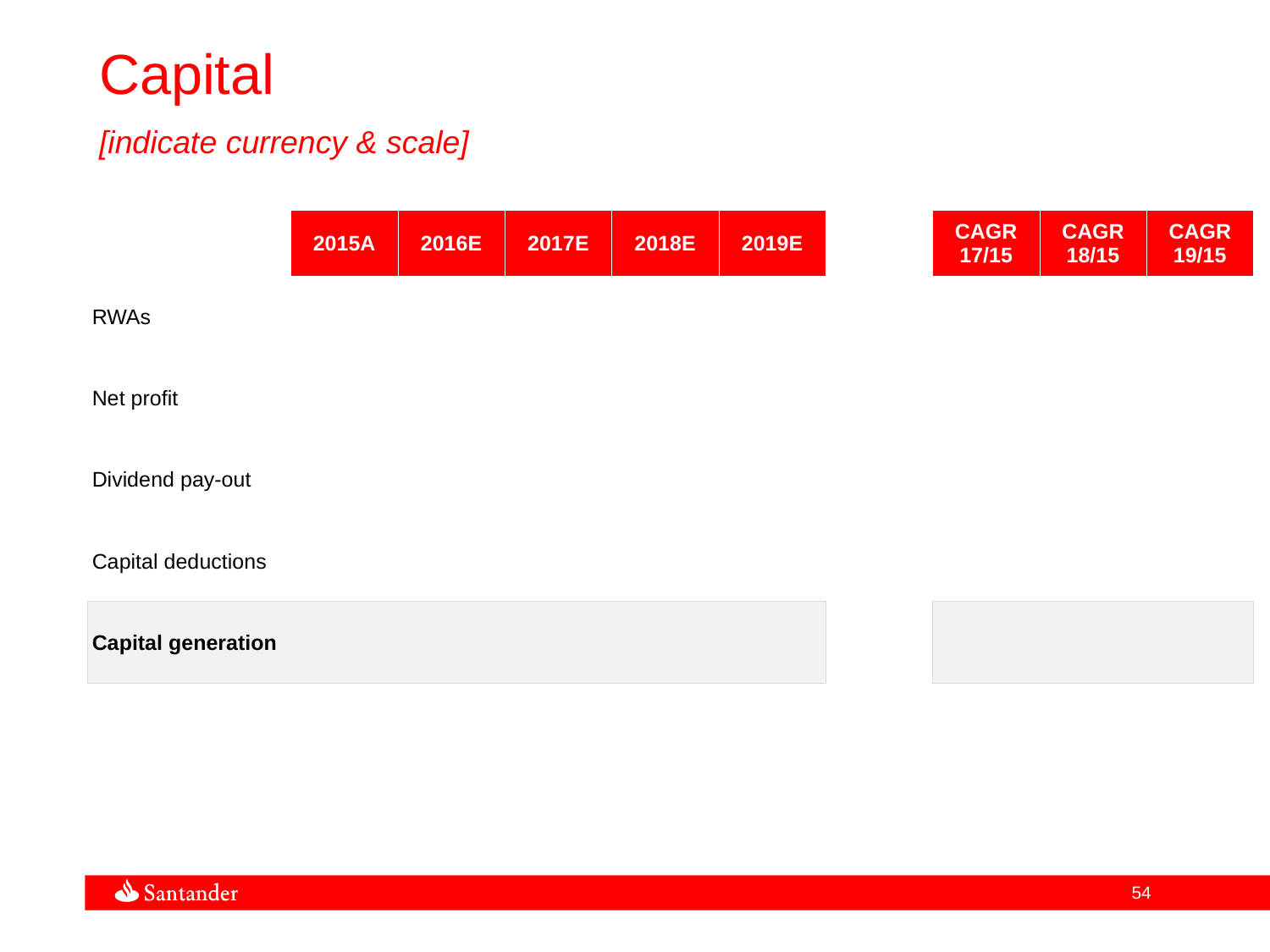

Capital
[indicate currency & scale]
|  | 2015A | 2016E | 2017E | 2018E | 2019E |  | CAGR 17/15 | CAGR 18/15 | CAGR 19/15 |
| --- | --- | --- | --- | --- | --- | --- | --- | --- | --- |
| RWAs |  |  |  |  |  |  |  |  |  |
| Net profit |  |  |  |  |  |  |  |  |  |
| Dividend pay-out |  |  |  |  |  |  |  |  |  |
| Capital deductions |  |  |  |  |  |  |  |  |  |
| Capital generation |  |  |  |  |  |  |  |  |  |